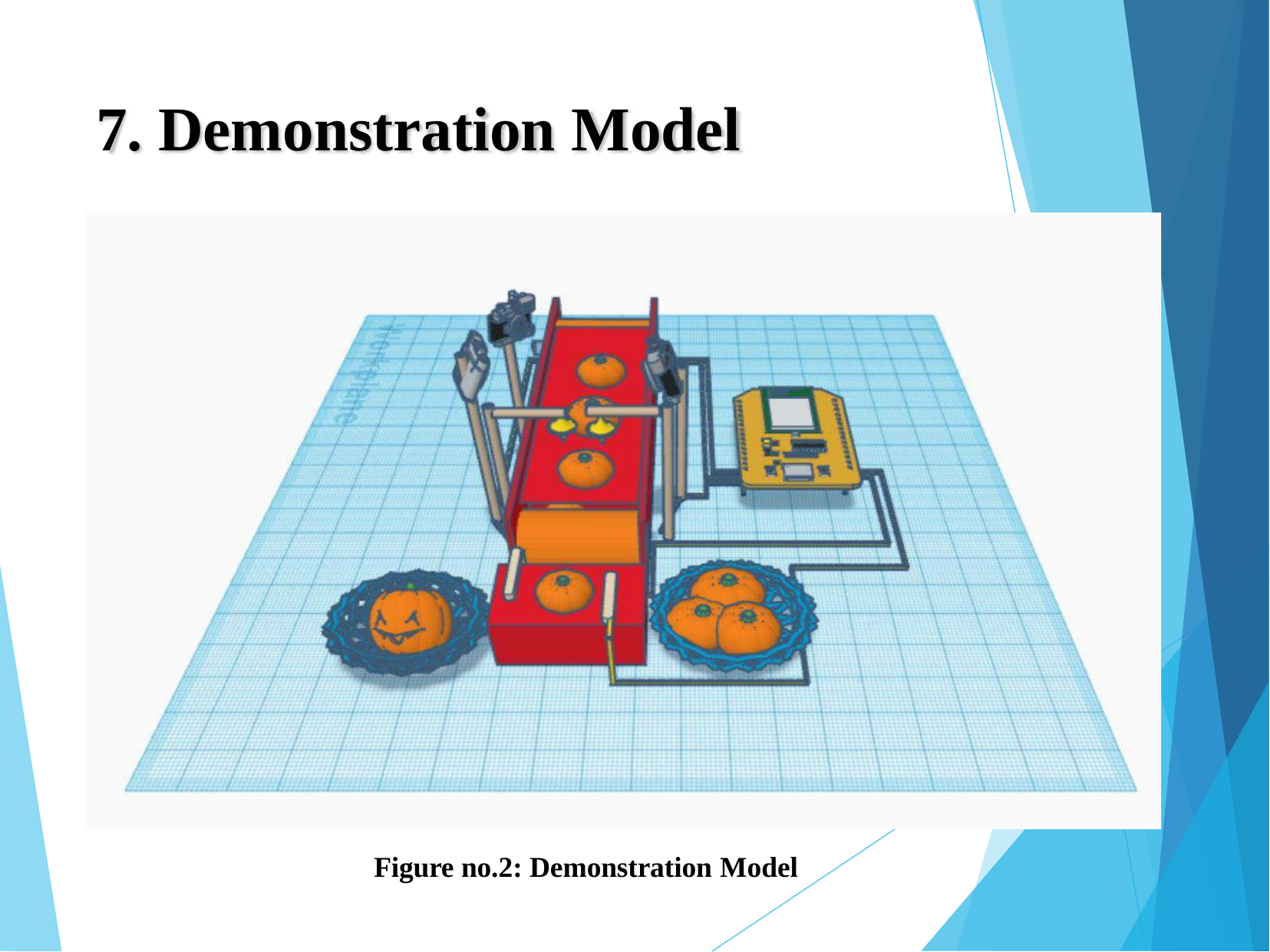

# 7. Demonstration Model

Figure no.2: Demonstration Model